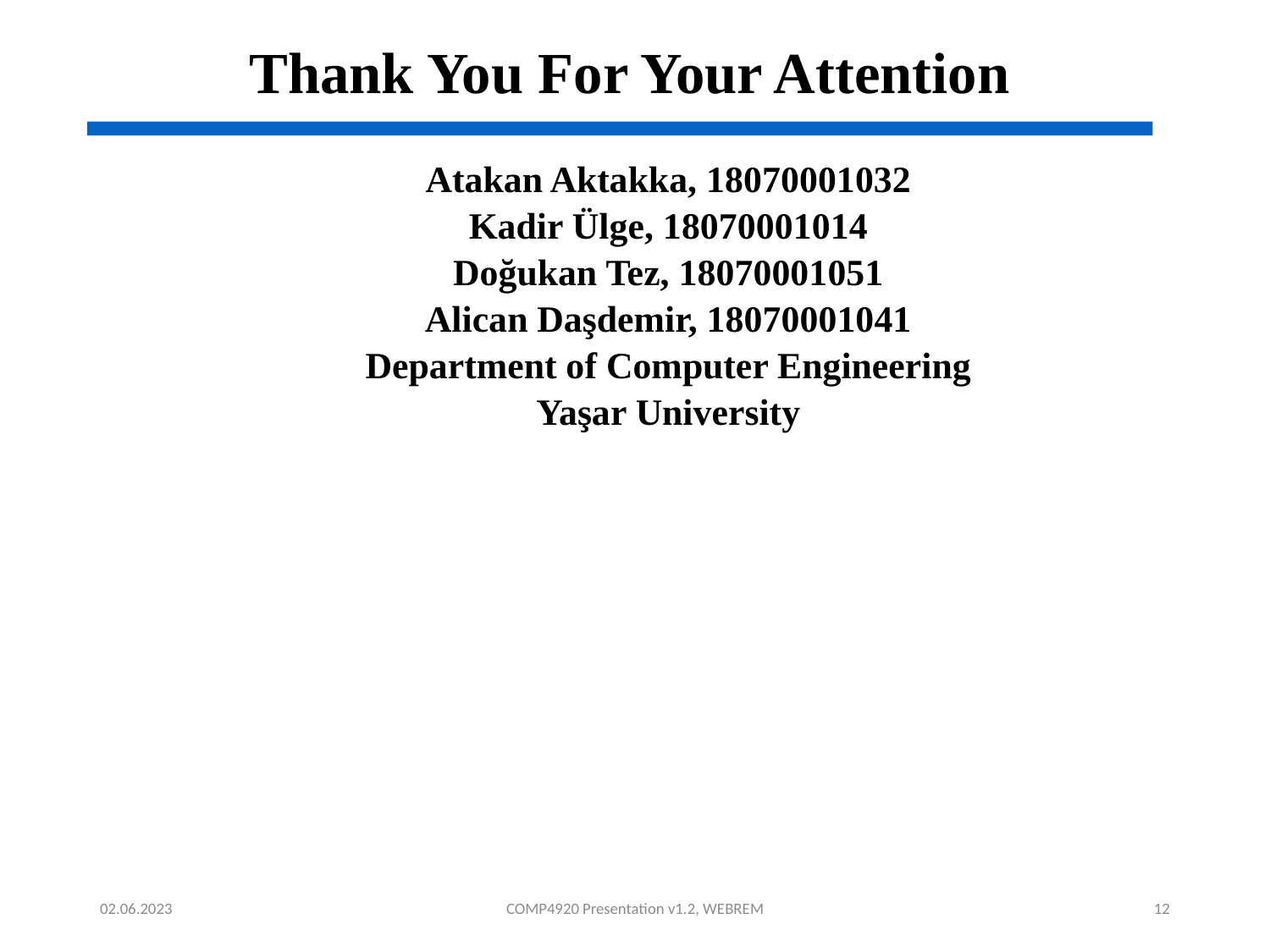

# Thank You For Your Attention

Atakan Aktakka, 18070001032
Kadir Ülge, 18070001014
Doğukan Tez, 18070001051
Alican Daşdemir, 18070001041
Department of Computer Engineering
Yaşar University
02.06.2023
COMP4920 Presentation v1.2, WEBREM
12